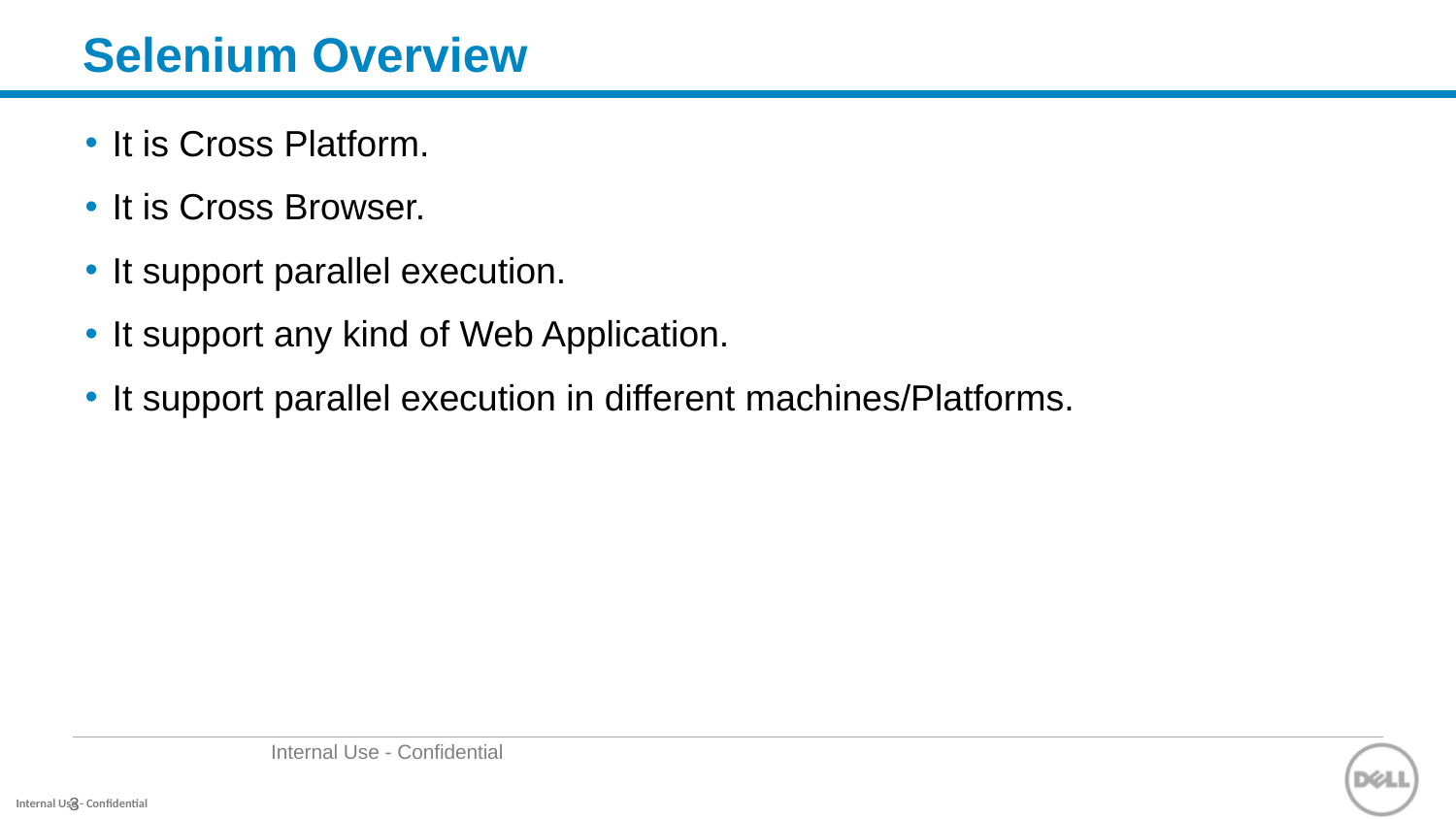

# Selenium Overview

It is Cross Platform.
It is Cross Browser.
It support parallel execution.
It support any kind of Web Application.
It support parallel execution in different machines/Platforms.
3